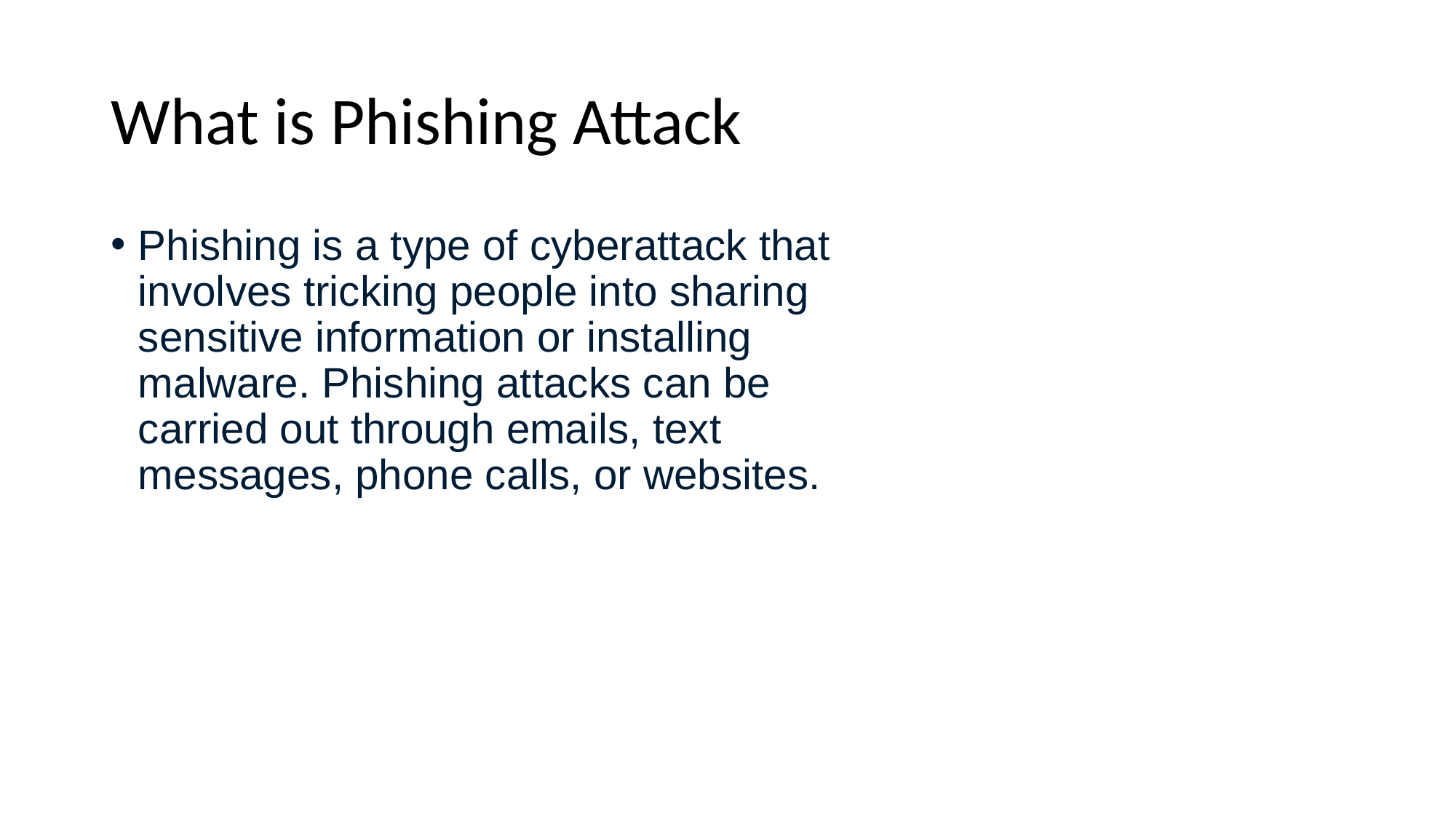

# What is Phishing Attack
Phishing is a type of cyberattack that involves tricking people into sharing sensitive information or installing malware. Phishing attacks can be carried out through emails, text messages, phone calls, or websites.